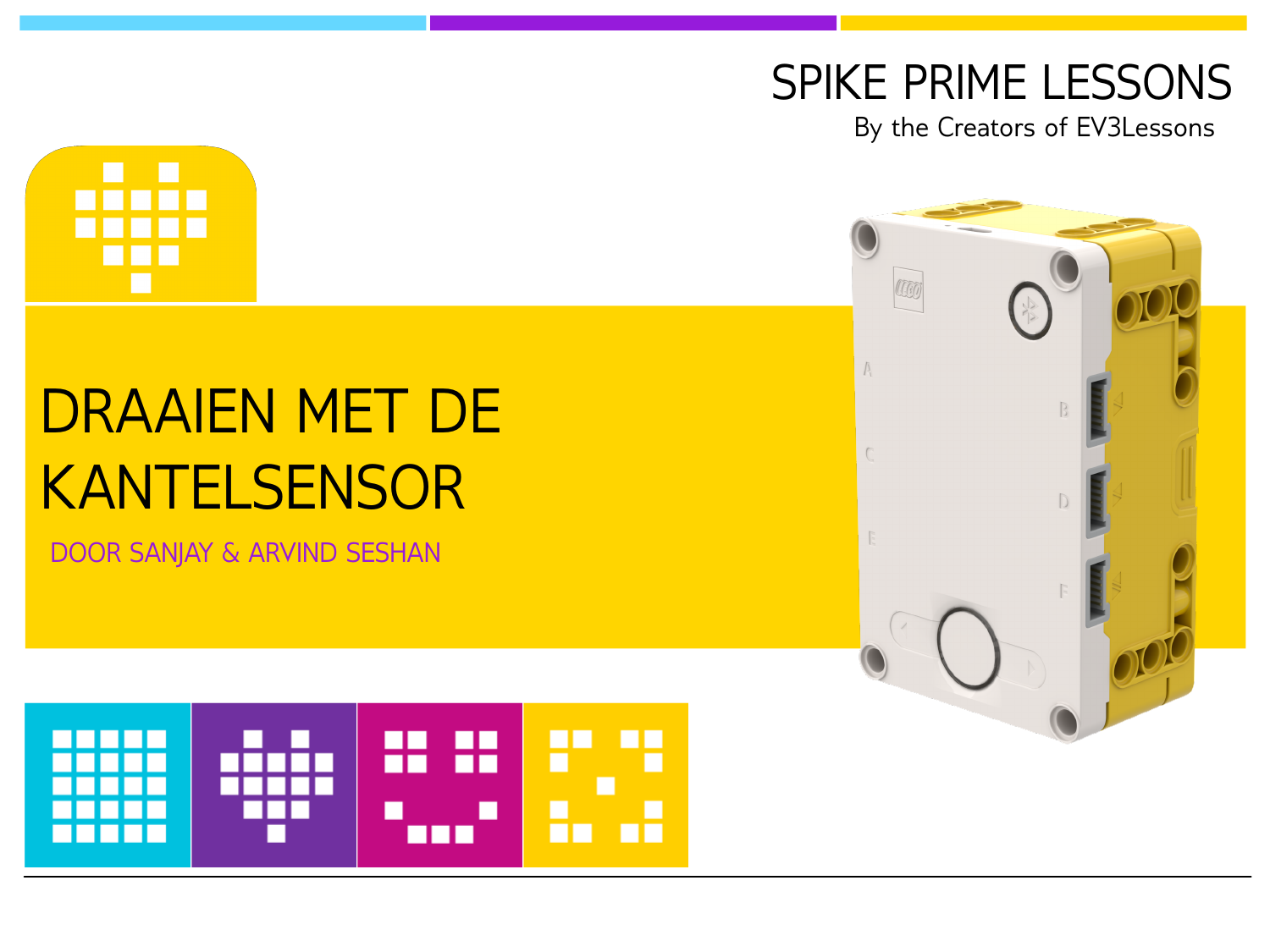

# Draaien met de kantelsensor
door SANJAY & ARVIND SESHAN